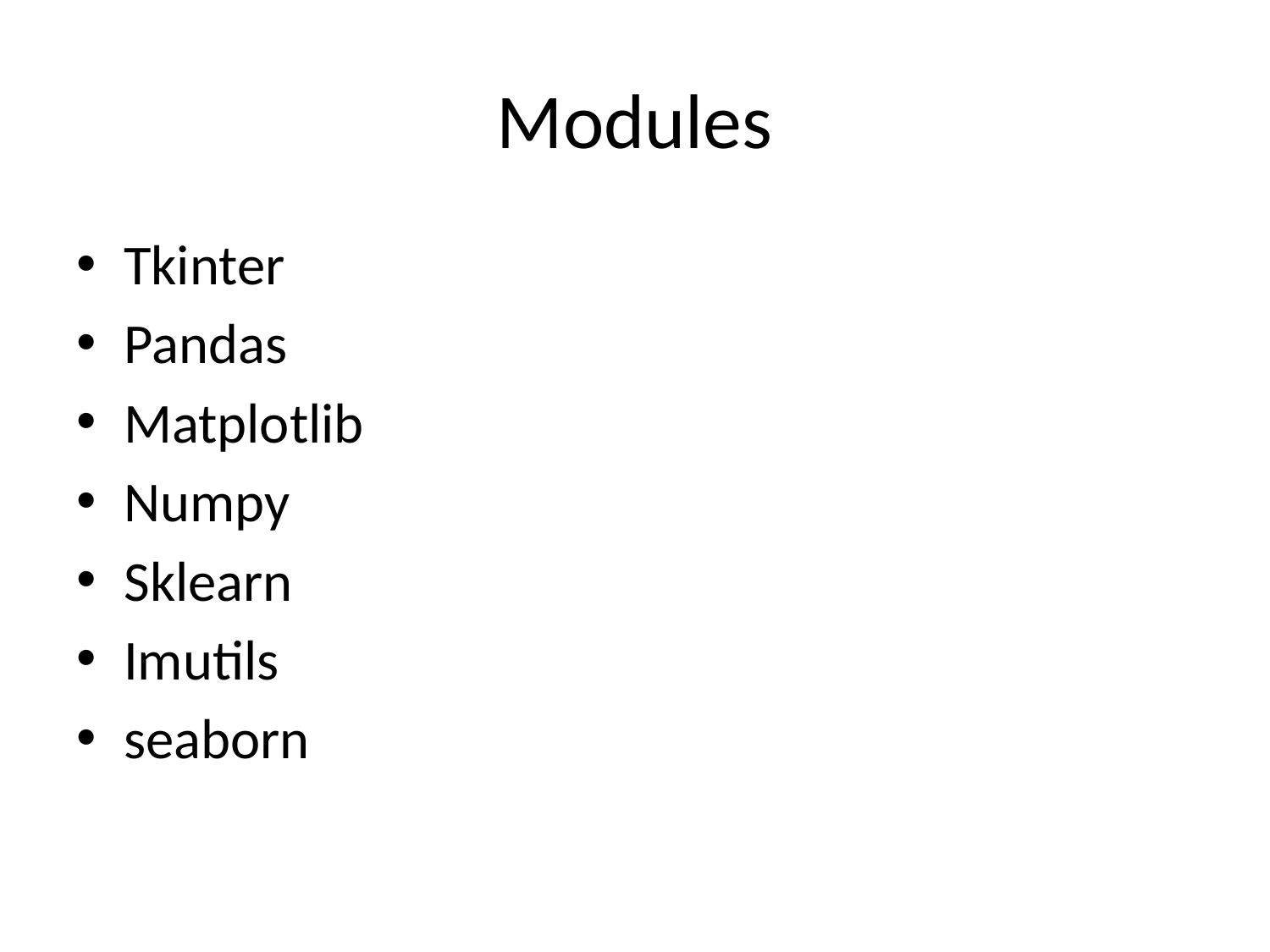

# Modules
Tkinter
Pandas
Matplotlib
Numpy
Sklearn
Imutils
seaborn